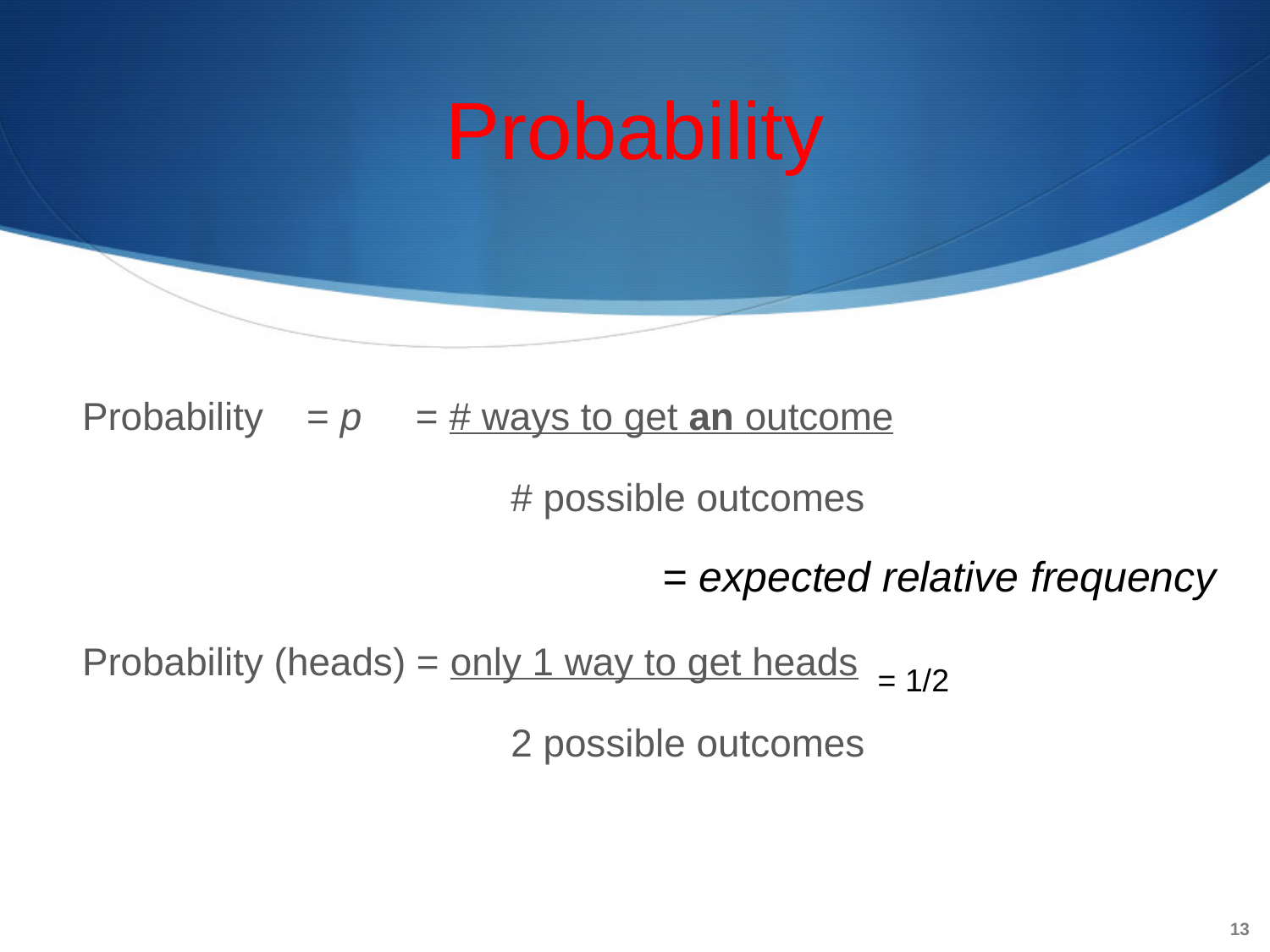

# Probability
Probability    = p     = # ways to get an outcome
				# possible outcomes

Probability (heads) = only 1 way to get heads
				2 possible outcomes
= expected relative frequency
= 1/2
13